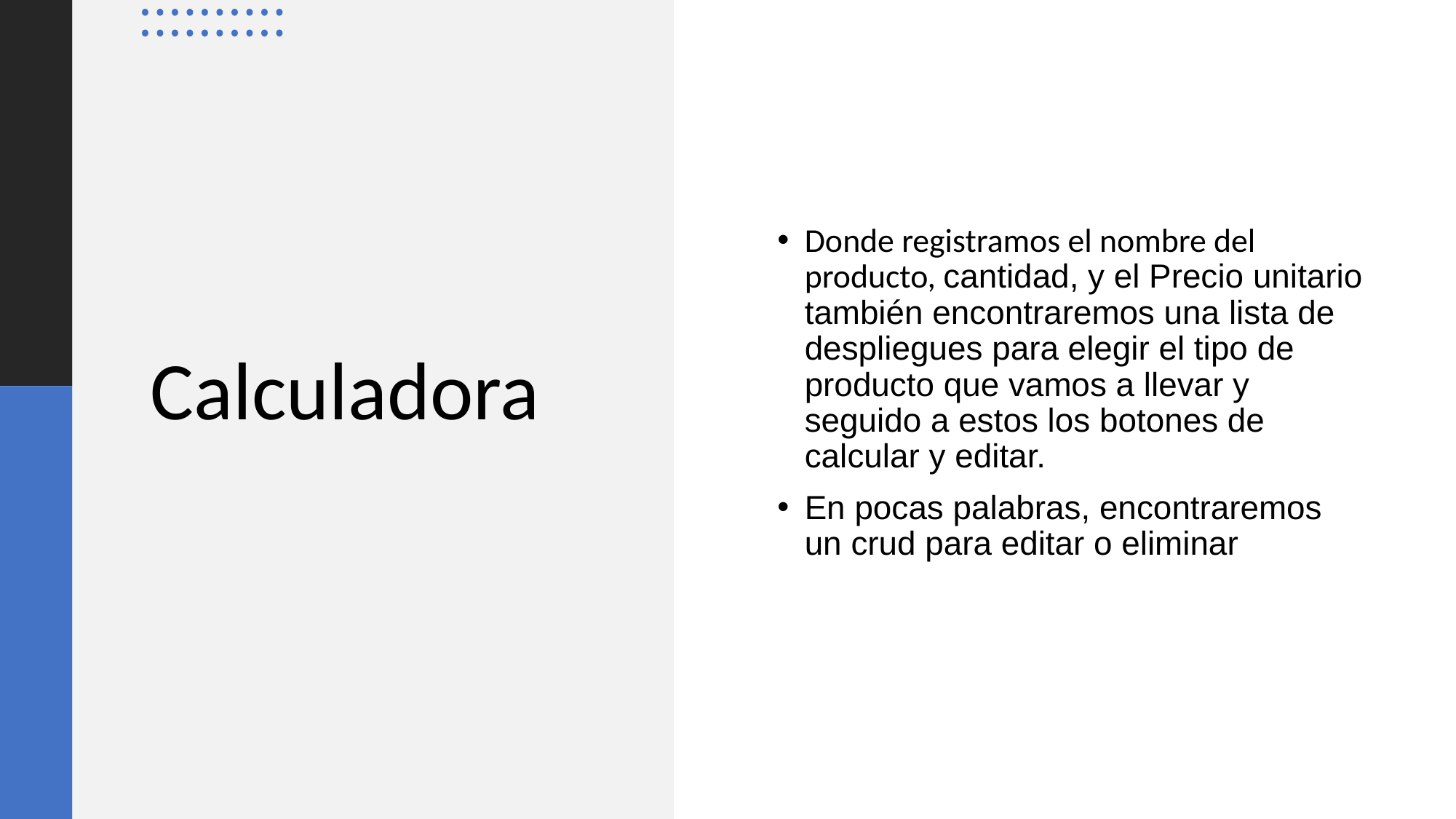

Donde registramos el nombre del producto, cantidad, y el Precio unitario también encontraremos una lista de despliegues para elegir el tipo de producto que vamos a llevar y seguido a estos los botones de calcular y editar.
En pocas palabras, encontraremos un crud para editar o eliminar
# Calculadora